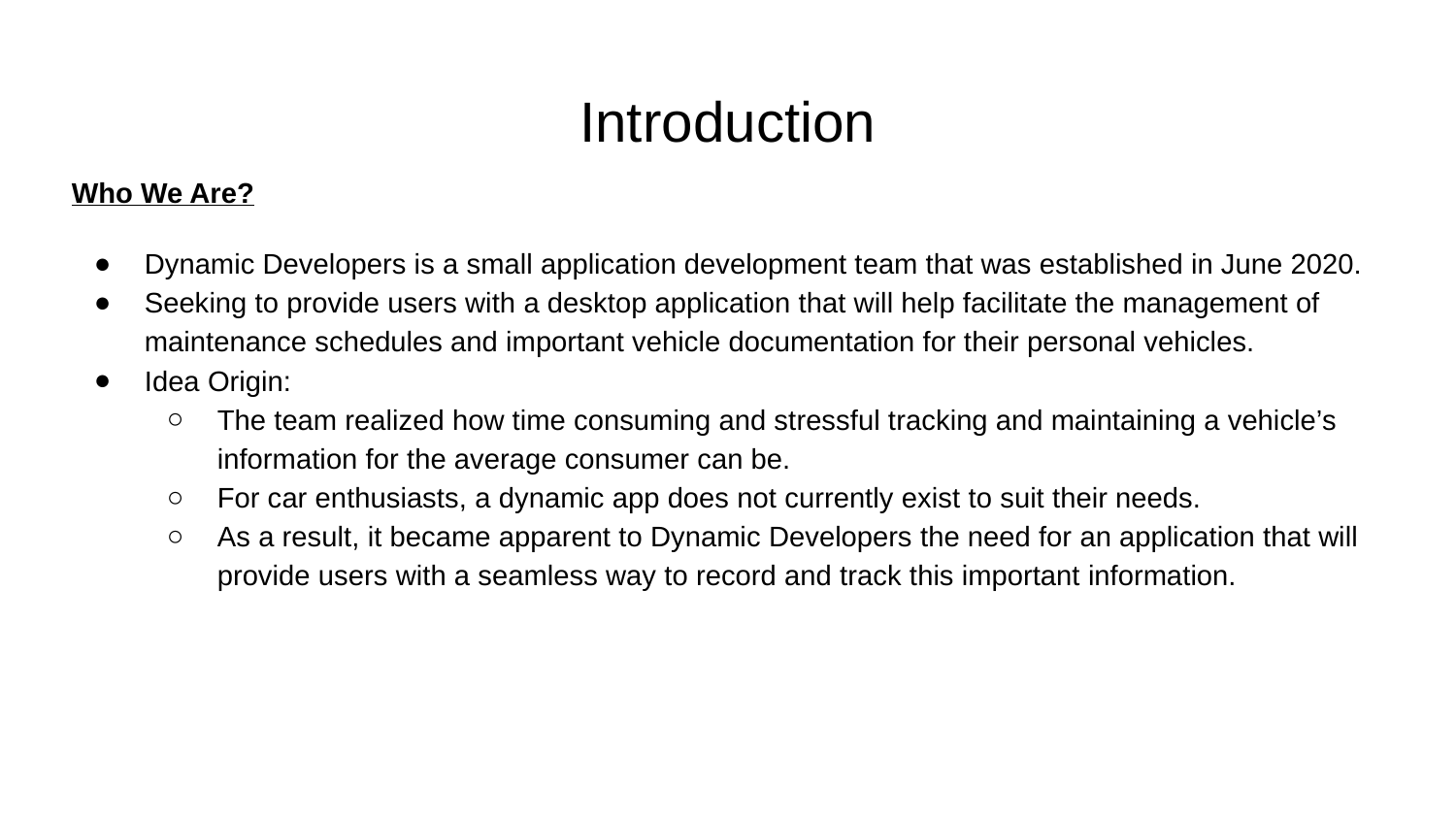

# Introduction
Who We Are?
Dynamic Developers is a small application development team that was established in June 2020.
Seeking to provide users with a desktop application that will help facilitate the management of maintenance schedules and important vehicle documentation for their personal vehicles.
Idea Origin:
The team realized how time consuming and stressful tracking and maintaining a vehicle’s information for the average consumer can be.
For car enthusiasts, a dynamic app does not currently exist to suit their needs.
As a result, it became apparent to Dynamic Developers the need for an application that will provide users with a seamless way to record and track this important information.